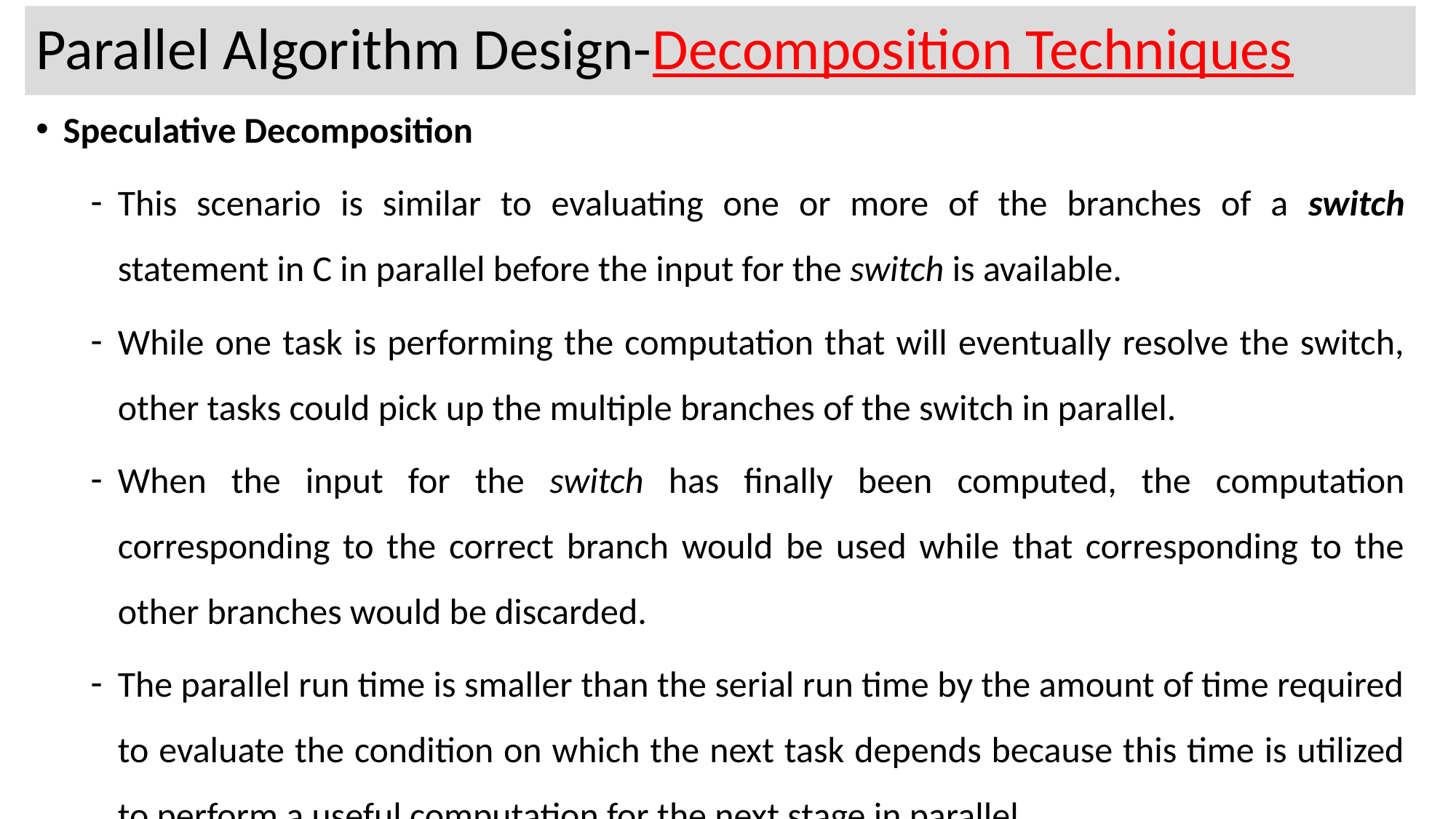

# Parallel Algorithm Design-Decomposition Techniques
Speculative Decomposition
This scenario is similar to evaluating one or more of the branches of a switch statement in C in parallel before the input for the switch is available.
While one task is performing the computation that will eventually resolve the switch, other tasks could pick up the multiple branches of the switch in parallel.
When the input for the switch has finally been computed, the computation corresponding to the correct branch would be used while that corresponding to the other branches would be discarded.
The parallel run time is smaller than the serial run time by the amount of time required to evaluate the condition on which the next task depends because this time is utilized to perform a useful computation for the next stage in parallel.